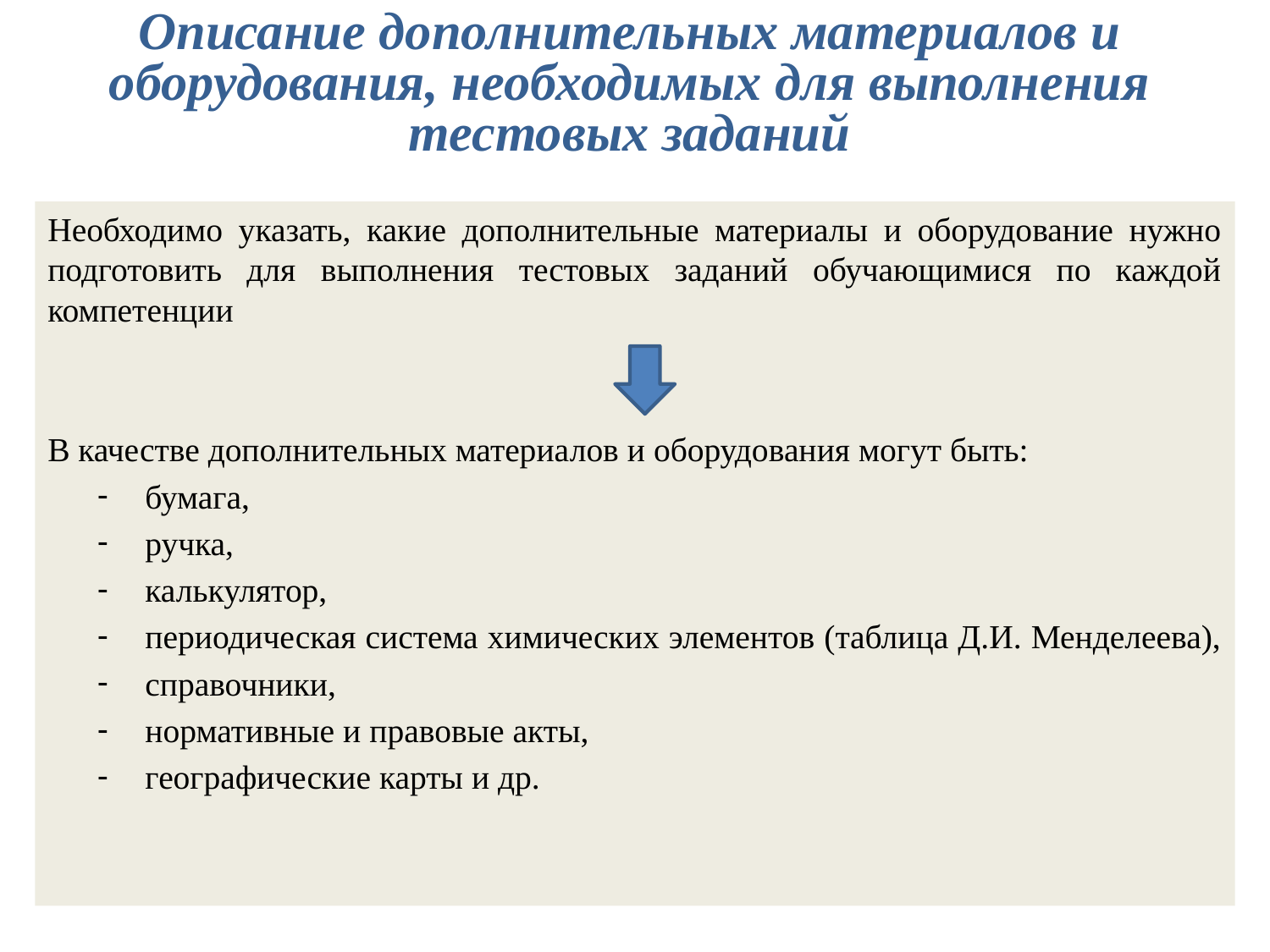

Описание дополнительных материалов и оборудования, необходимых для выполнения тестовых заданий

Необходимо указать, какие дополнительные материалы и оборудование нужно подготовить для выполнения тестовых заданий обучающимися по каждой компетенции

В качестве дополнительных материалов и оборудования могут быть:
бумага,
ручка,
калькулятор,
периодическая система химических элементов (таблица Д.И. Менделеева),
справочники,
нормативные и правовые акты,
географические карты и др.